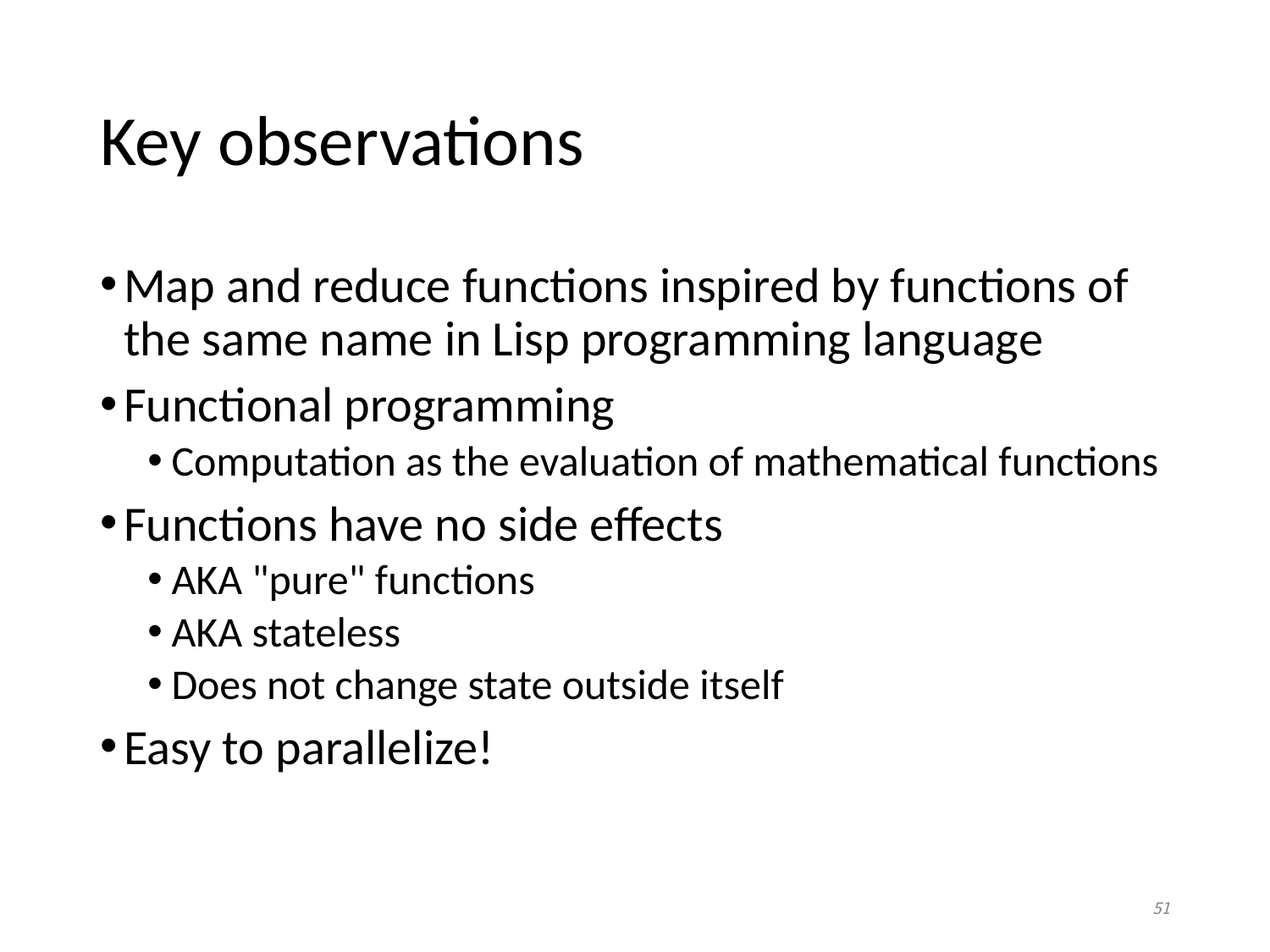

# Key observations
Map and reduce functions inspired by functions of the same name in Lisp programming language
Functional programming
Computation as the evaluation of mathematical functions
Functions have no side effects
AKA "pure" functions
AKA stateless
Does not change state outside itself
Easy to parallelize!
51